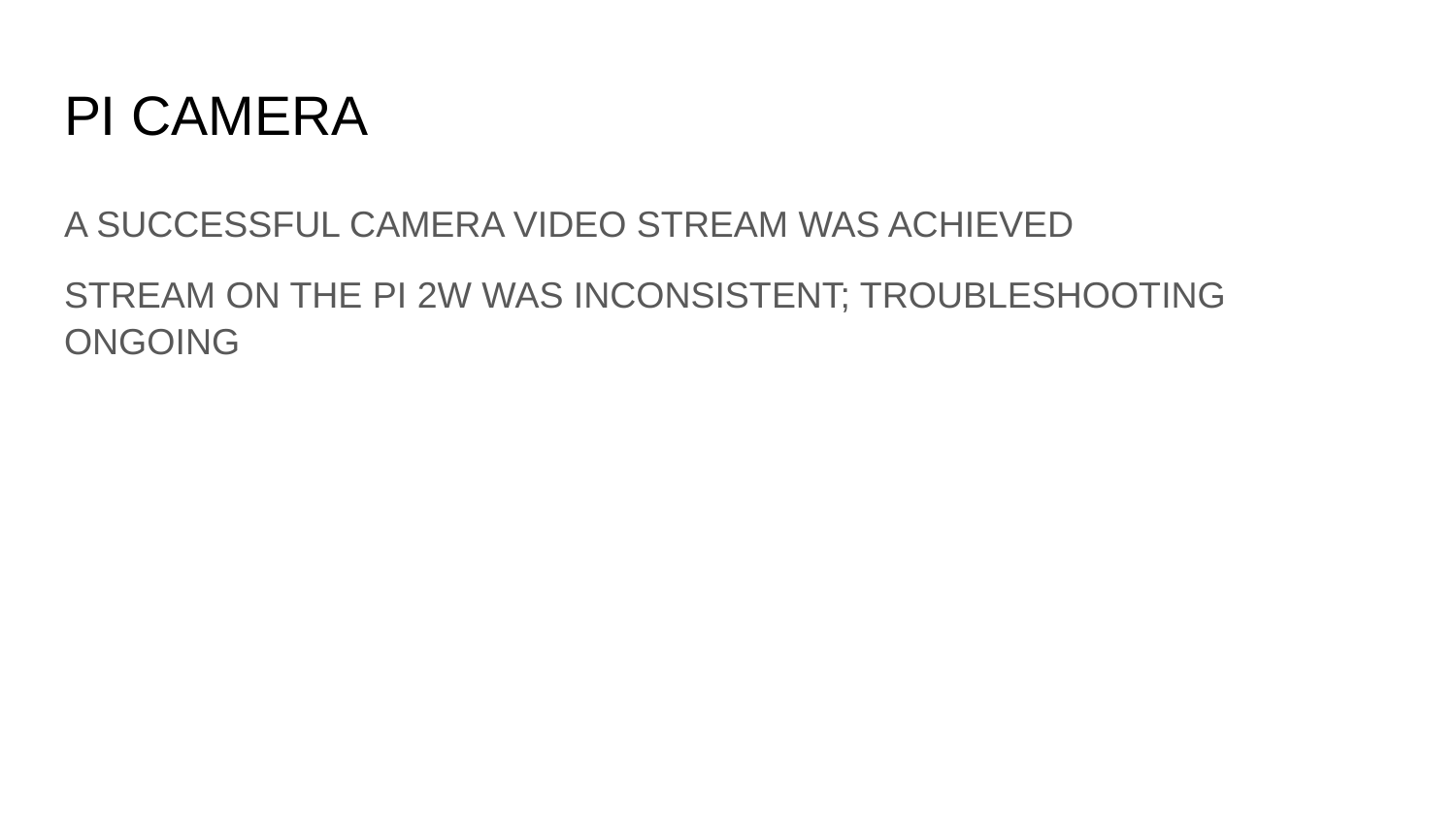

# PI CAMERA
A SUCCESSFUL CAMERA VIDEO STREAM WAS ACHIEVED
STREAM ON THE PI 2W WAS INCONSISTENT; TROUBLESHOOTING ONGOING